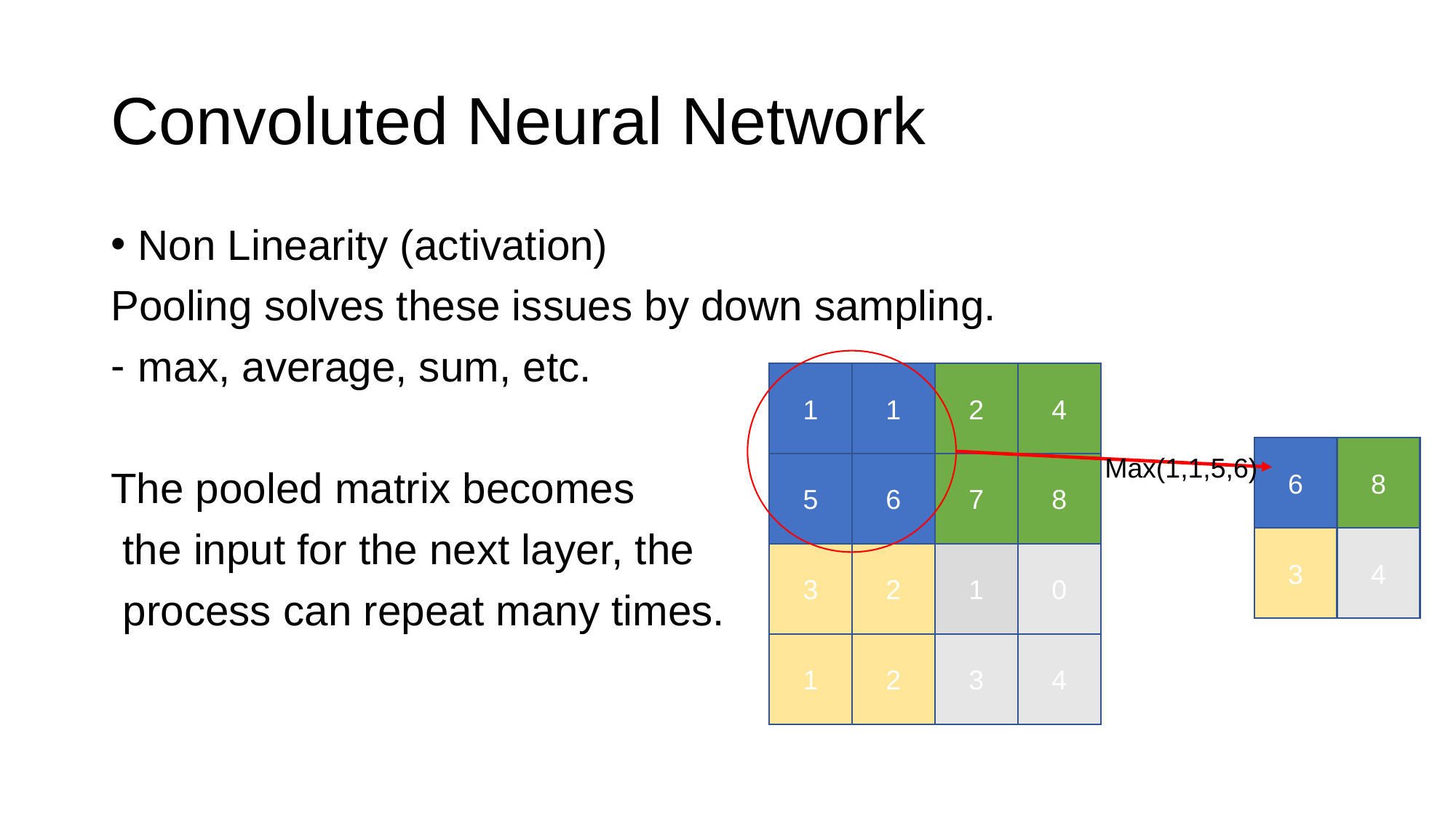

# Convoluted Neural Network
Non Linearity (activation)
Pooling solves these issues by down sampling.
max, average, sum, etc.

The pooled matrix becomes
 the input for the next layer, the
 process can repeat many times.

1
1
2
4
6
8
Max(1,1,5,6)
5
6
7
8
3
4
3
2
1
0
1
2
3
4